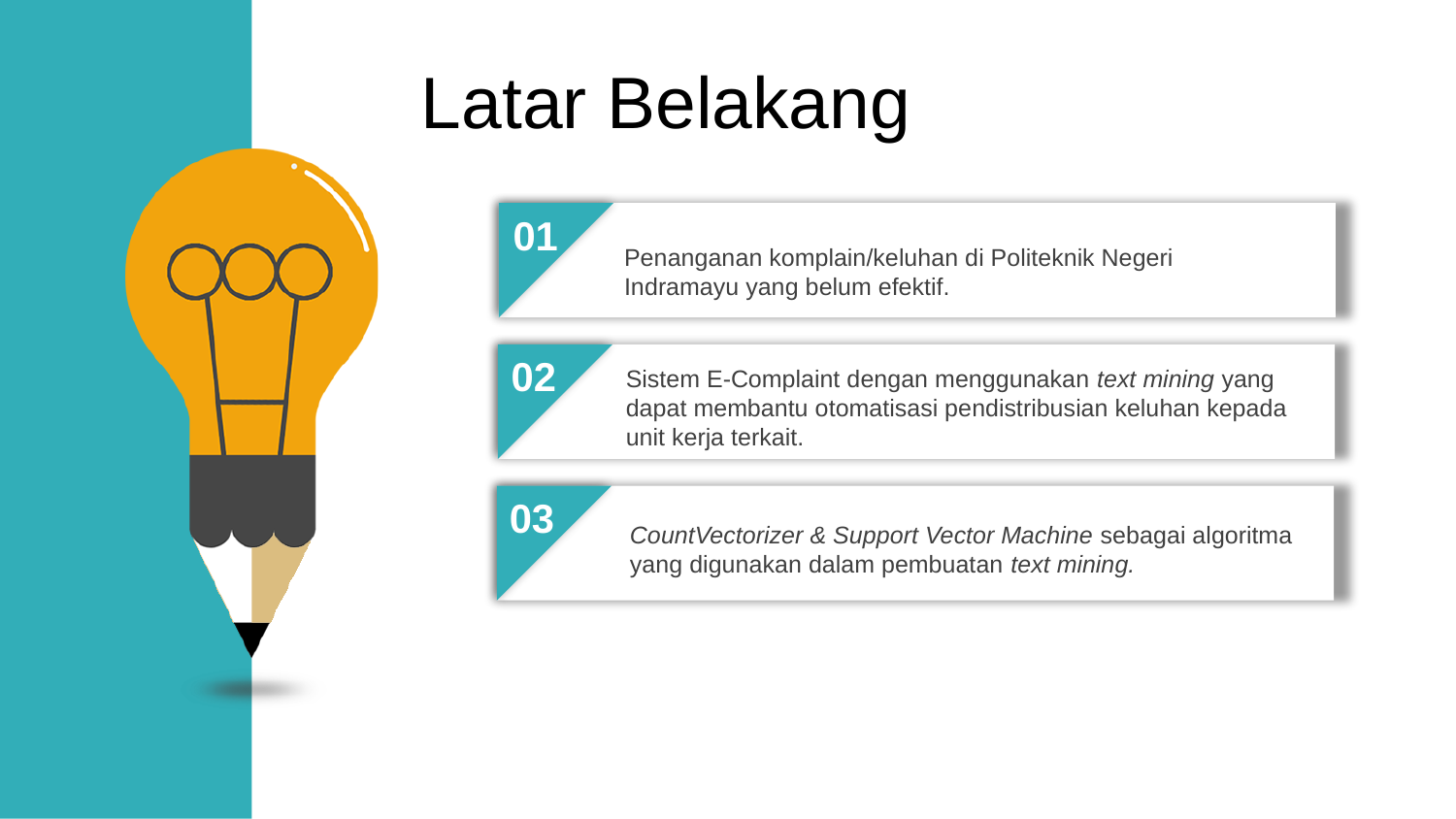

Latar Belakang

01
Penanganan komplain/keluhan di Politeknik Negeri Indramayu yang belum efektif.
02

Sistem E-Complaint dengan menggunakan text mining yang dapat membantu otomatisasi pendistribusian keluhan kepada unit kerja terkait.
03

CountVectorizer & Support Vector Machine sebagai algoritma yang digunakan dalam pembuatan text mining.